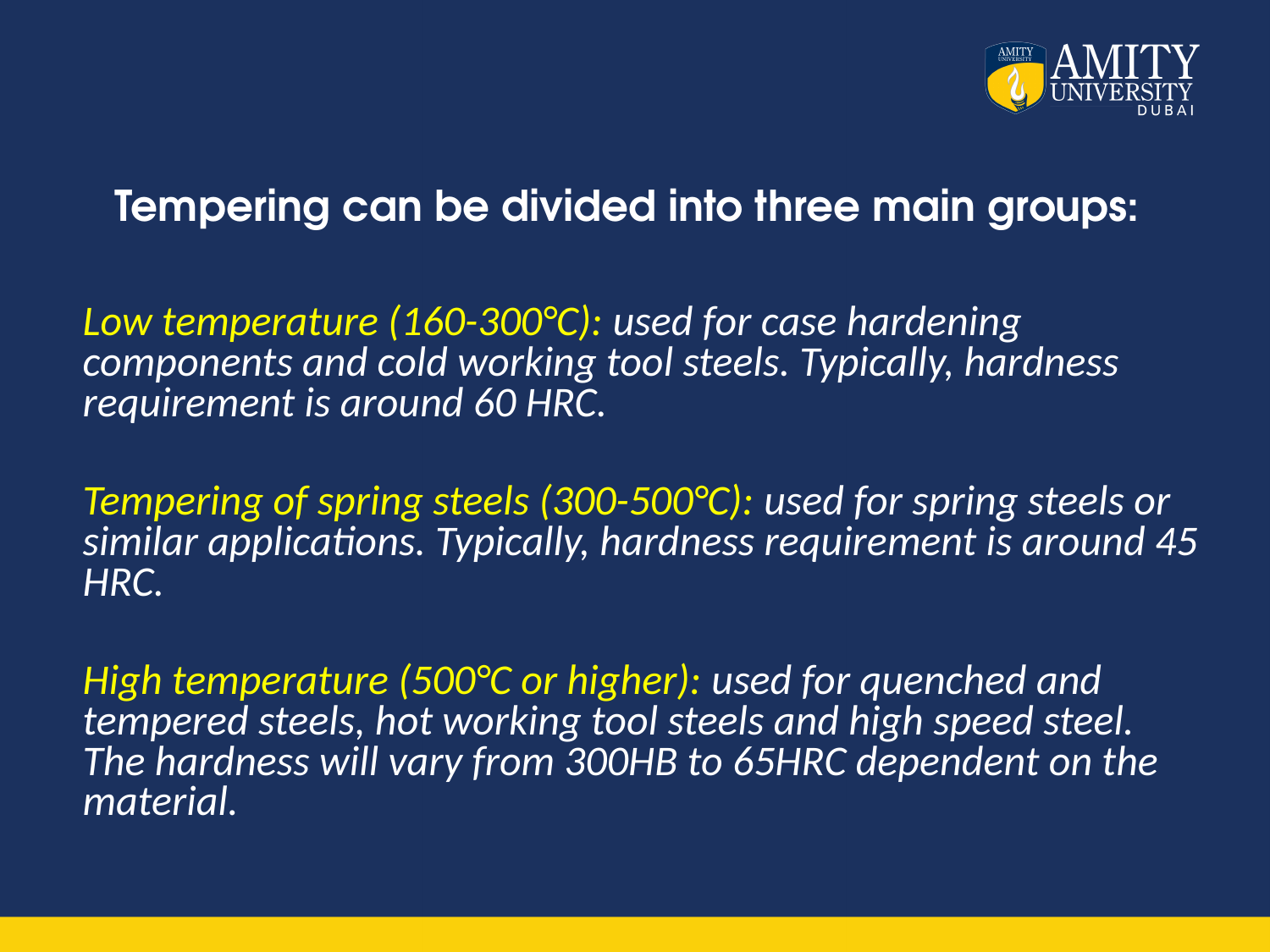

# Tempering can be divided into three main groups:
Low temperature (160-300°C): used for case hardening components and cold working tool steels. Typically, hardness requirement is around 60 HRC.

Tempering of spring steels (300-500°C): used for spring steels or similar applications. Typically, hardness requirement is around 45 HRC.

High temperature (500°C or higher): used for quenched and tempered steels, hot working tool steels and high speed steel. The hardness will vary from 300HB to 65HRC dependent on the material.